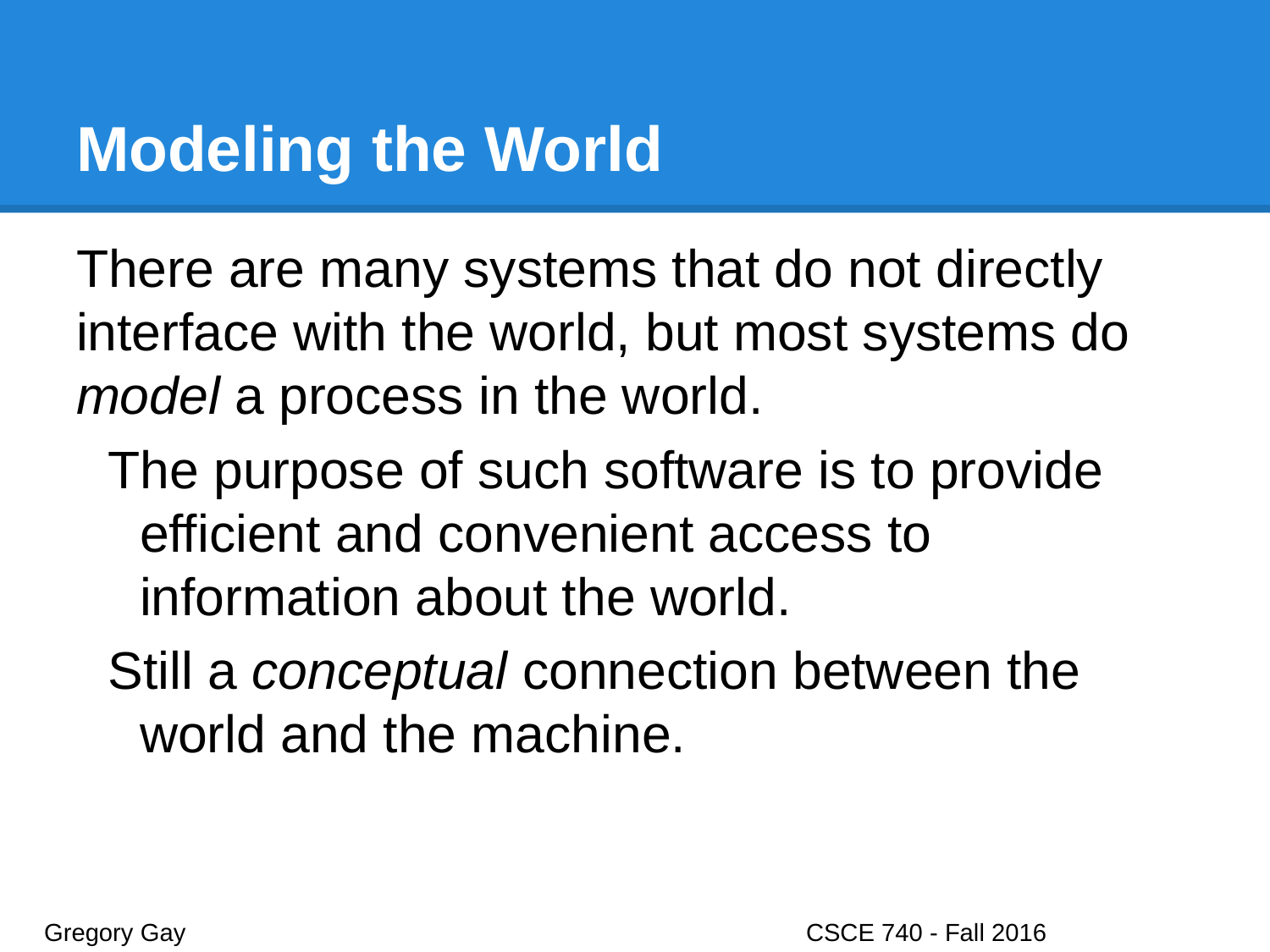

# Modeling the World
There are many systems that do not directly interface with the world, but most systems do model a process in the world.
The purpose of such software is to provide efficient and convenient access to information about the world.
Still a conceptual connection between the world and the machine.

Gregory Gay					CSCE 740 - Fall 2016								25